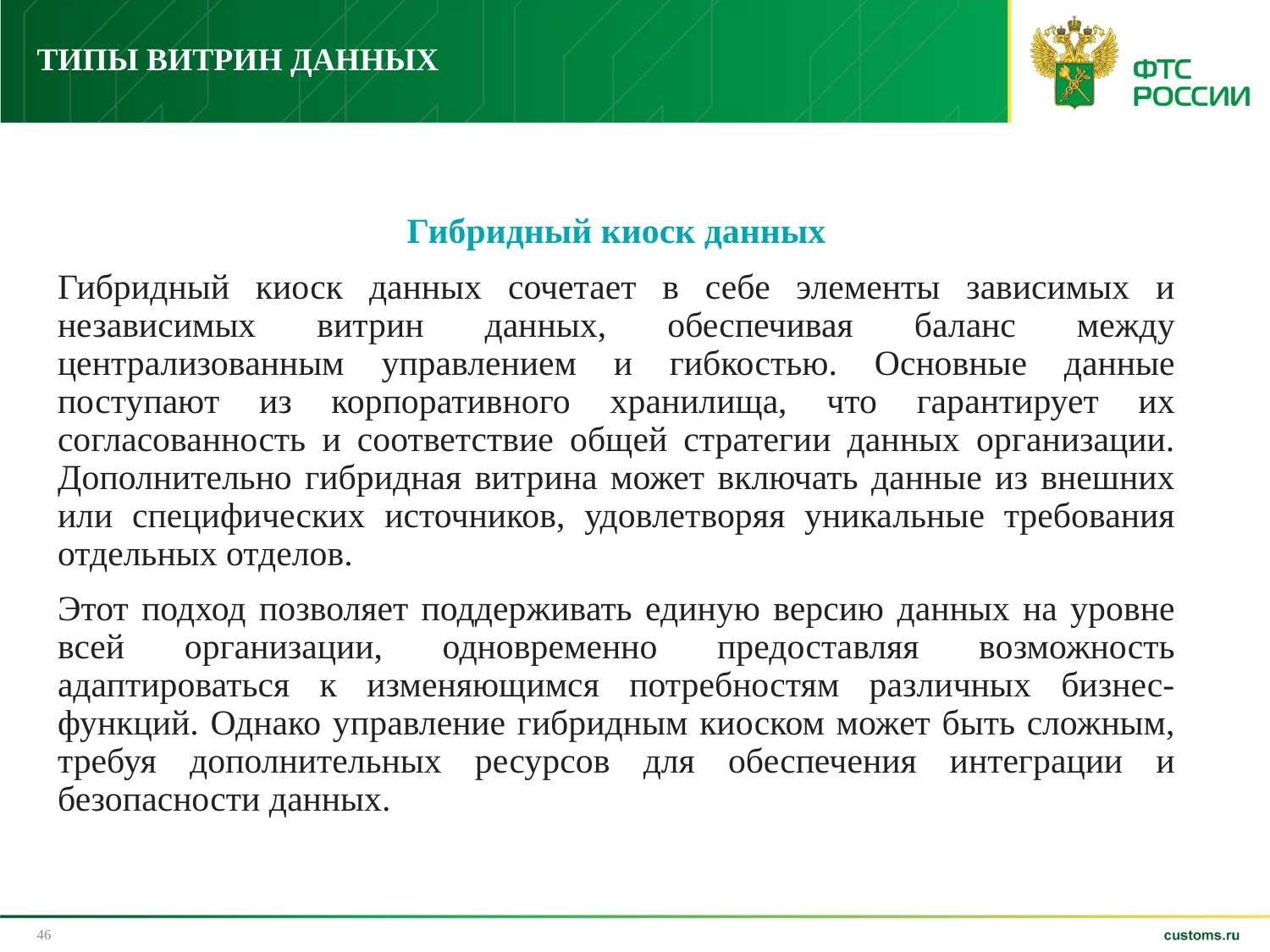

ТИПЫ ВИТРИН ДАННЫХ
Гибридный киоск данных
Гибридный киоск данных сочетает в себе элементы зависимых и независимых витрин данных, обеспечивая баланс между централизованным управлением и гибкостью. Основные данные поступают из корпоративного хранилища, что гарантирует их согласованность и соответствие общей стратегии данных организации. Дополнительно гибридная витрина может включать данные из внешних или специфических источников, удовлетворяя уникальные требования отдельных отделов.
Этот подход позволяет поддерживать единую версию данных на уровне всей организации, одновременно предоставляя возможность адаптироваться к изменяющимся потребностям различных бизнес-функций. Однако управление гибридным киоском может быть сложным, требуя дополнительных ресурсов для обеспечения интеграции и безопасности данных.

46